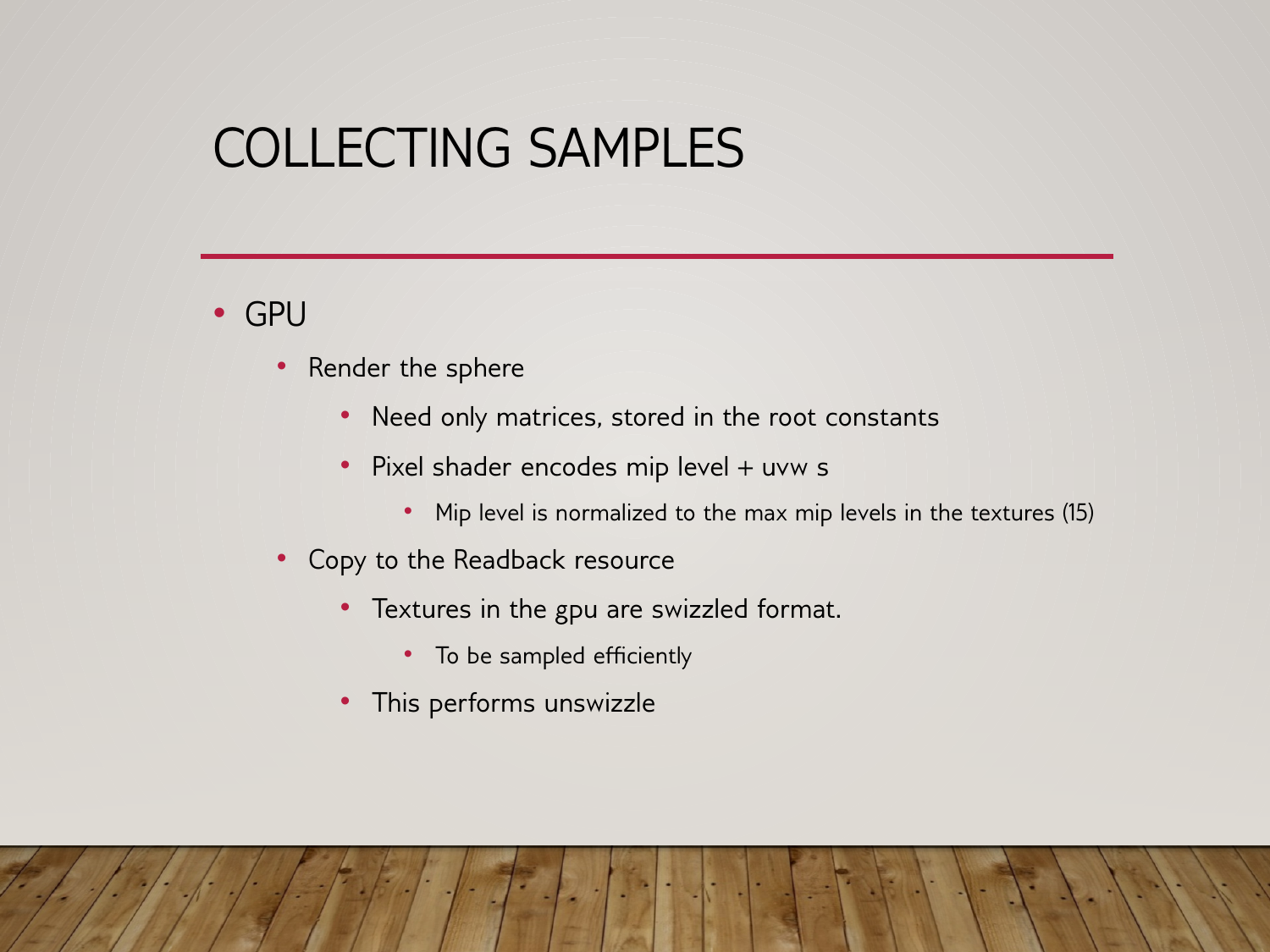

# COLLECTING SAMPLES
GPU
Render the sphere
Need only matrices, stored in the root constants
Pixel shader encodes mip level + uvw s
Mip level is normalized to the max mip levels in the textures (15)
Copy to the Readback resource
Textures in the gpu are swizzled format.
To be sampled efficiently
This performs unswizzle